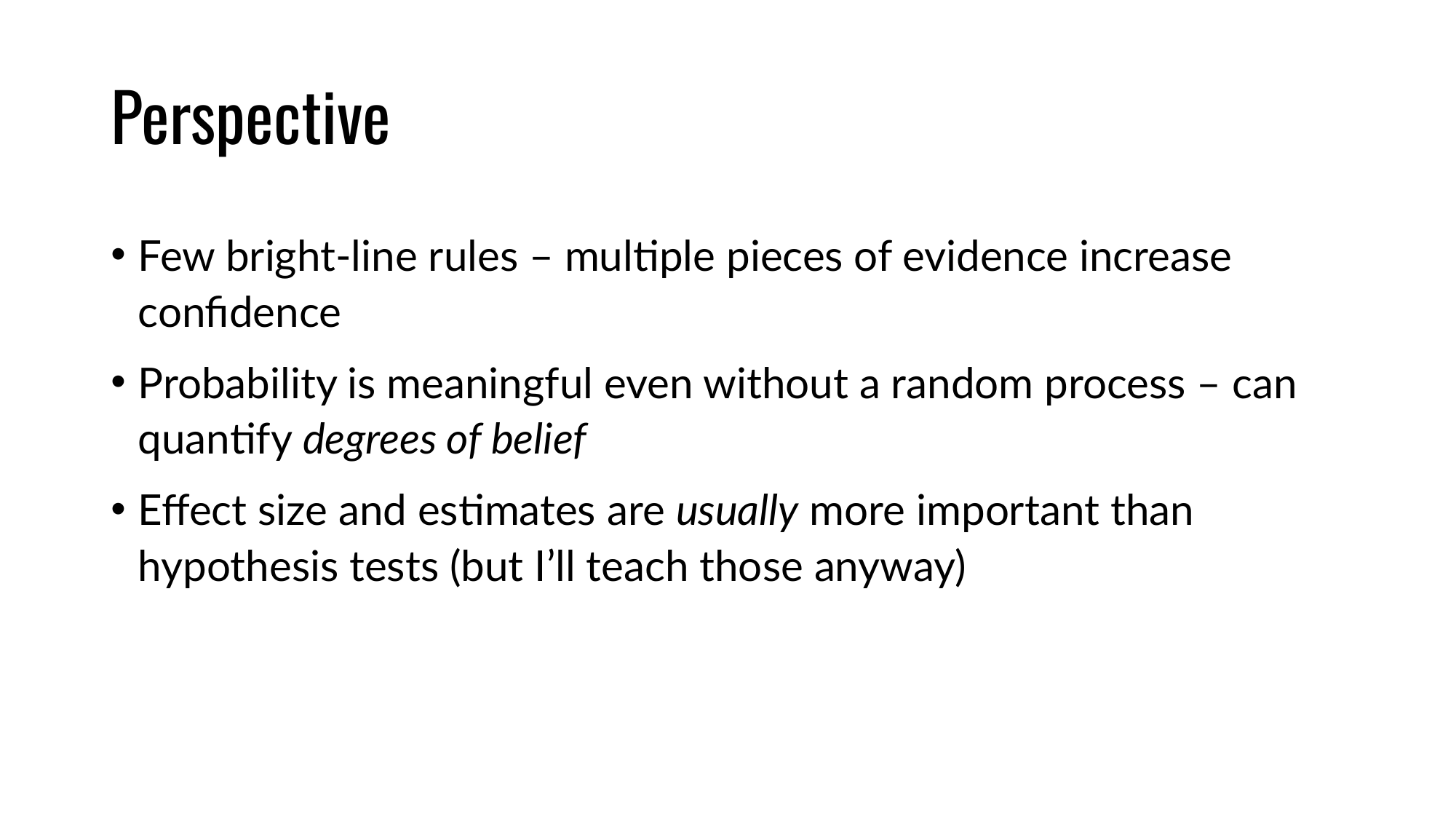

# Perspective
Few bright-line rules – multiple pieces of evidence increase confidence
Probability is meaningful even without a random process – can quantify degrees of belief
Effect size and estimates are usually more important than hypothesis tests (but I’ll teach those anyway)